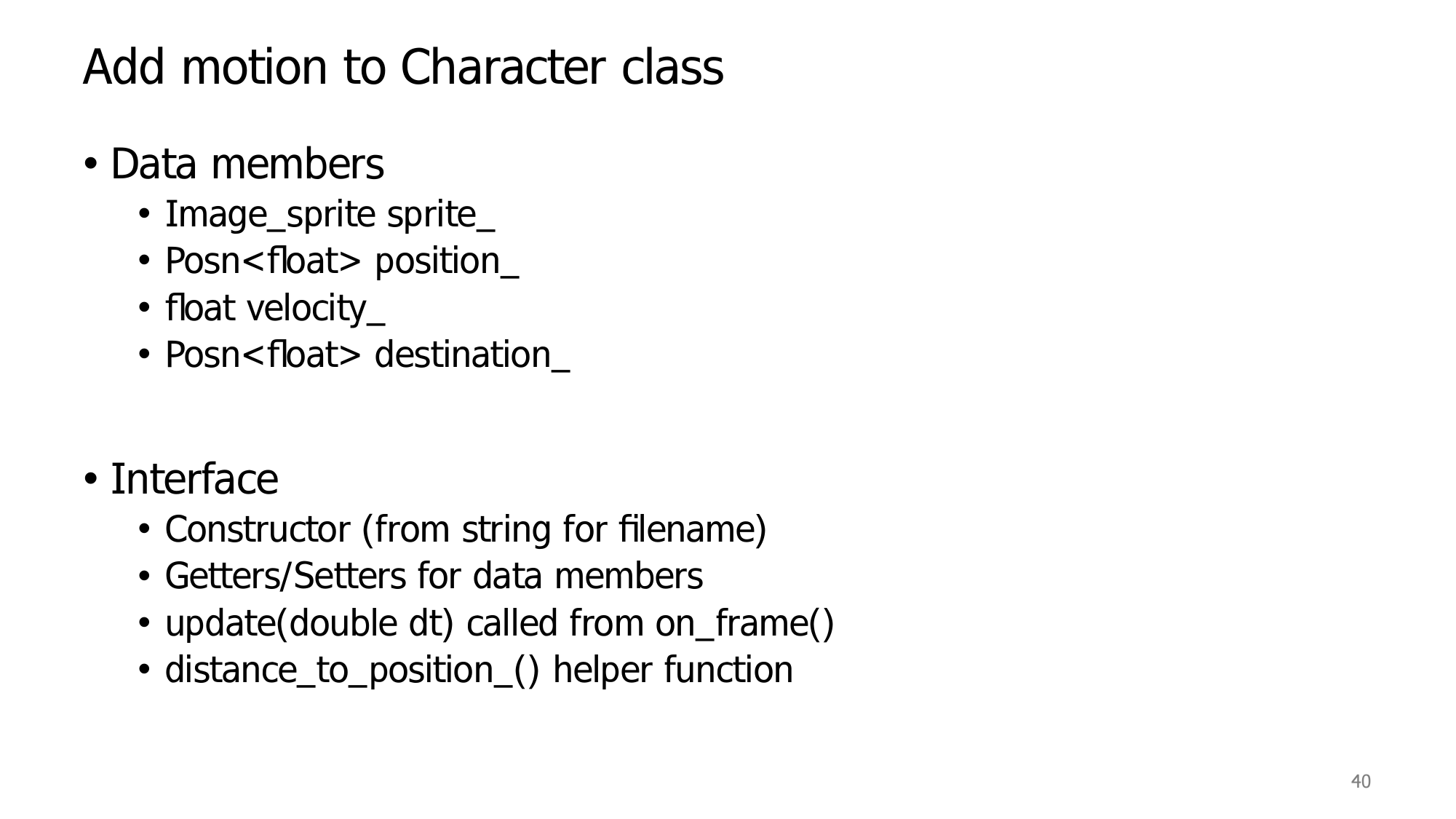

# Add motion to Character class
Data members
Image_sprite sprite_
Posn<float> position_
float velocity_
Posn<float> destination_

Interface
Constructor (from string for filename)
Getters/Setters for data members
update(double dt) called from on_frame()
distance_to_position_() helper function
40